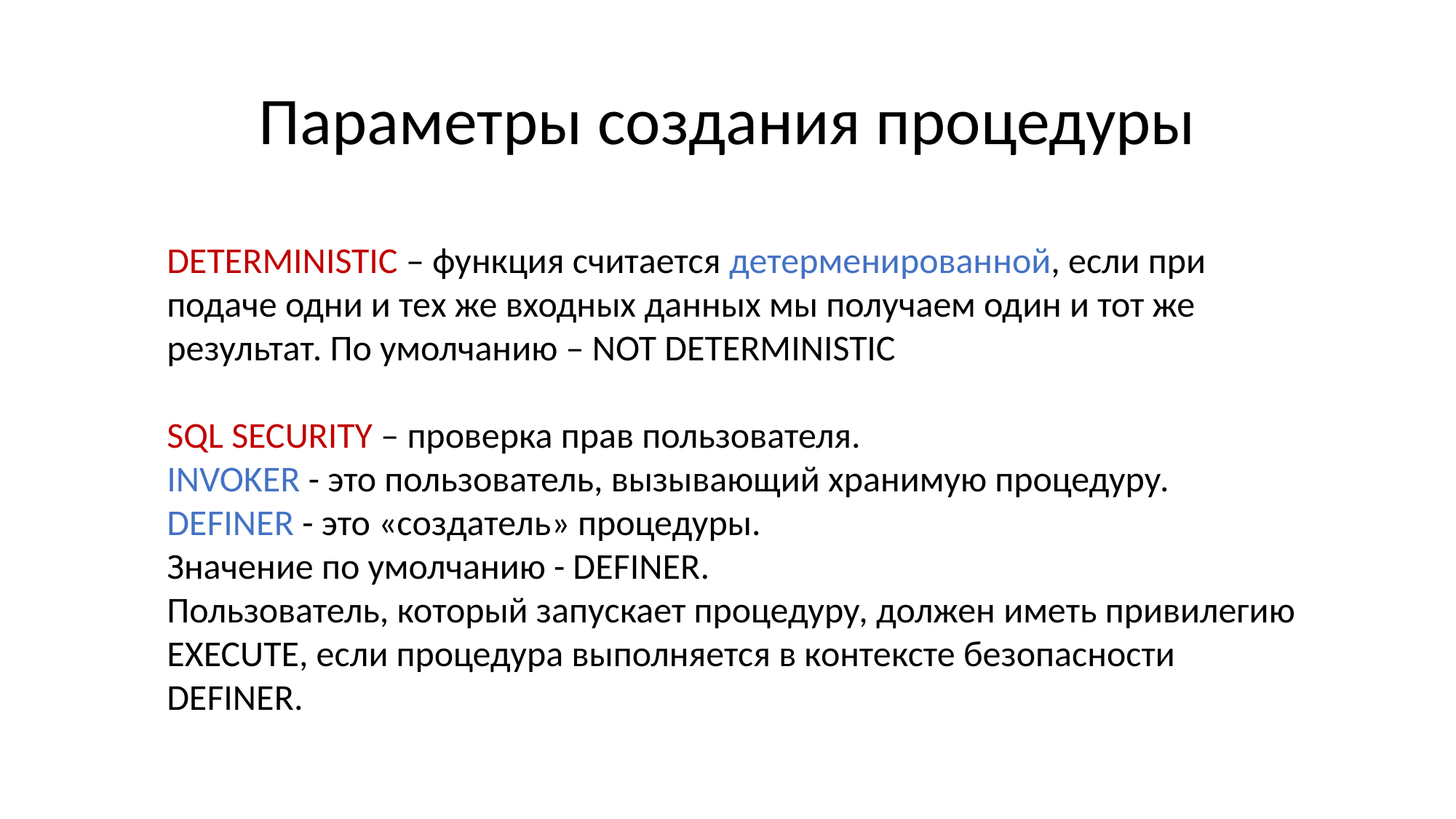

# Параметры создания процедуры
DETERMINISTIC – функция считается детерменированной, если при подаче одни и тех же входных данных мы получаем один и тот же результат. По умолчанию – NOT DETERMINISTIC

SQL SECURITY – проверка прав пользователя.
INVOKER - это пользователь, вызывающий хранимую процедуру.
DEFINER - это «создатель» процедуры.
Значение по умолчанию - DEFINER.
Пользователь, который запускает процедуру, должен иметь привилегию EXECUTE, если процедура выполняется в контексте безопасности DEFINER.